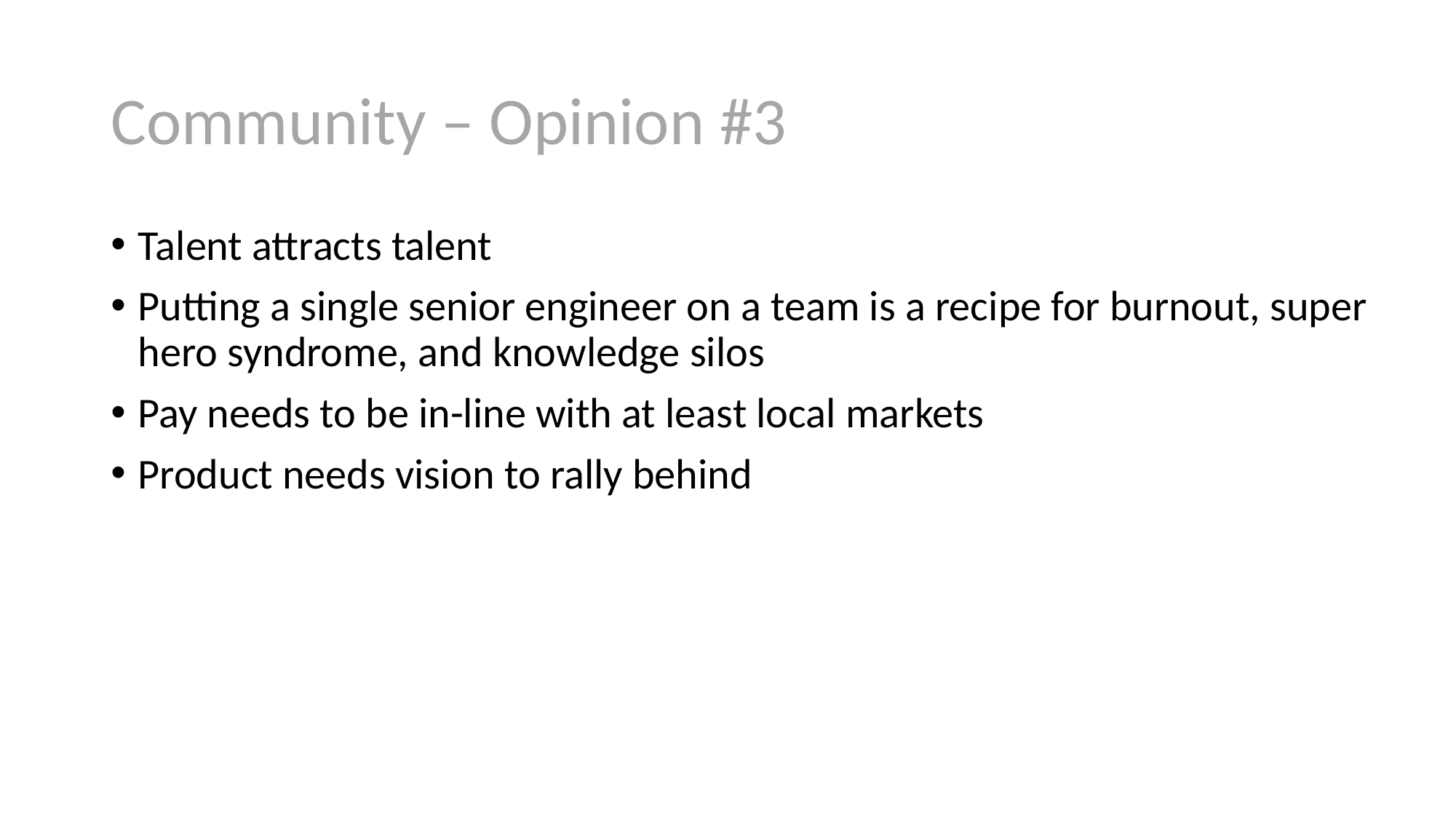

# Community – Opinion #3
Talent attracts talent
Putting a single senior engineer on a team is a recipe for burnout, super hero syndrome, and knowledge silos
Pay needs to be in-line with at least local markets
Product needs vision to rally behind